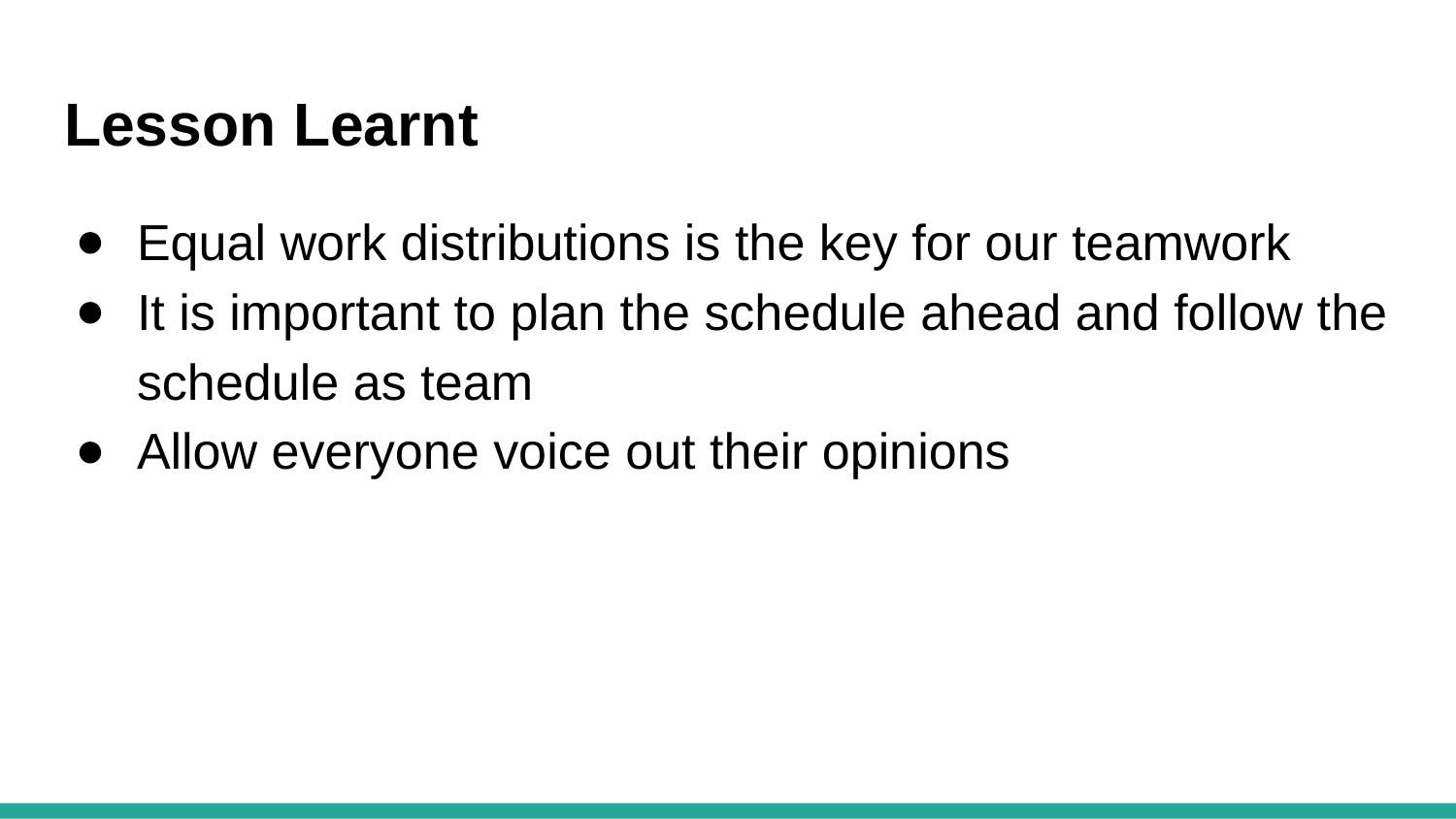

# Lesson Learnt
Equal work distributions is the key for our teamwork
It is important to plan the schedule ahead and follow the schedule as team
Allow everyone voice out their opinions